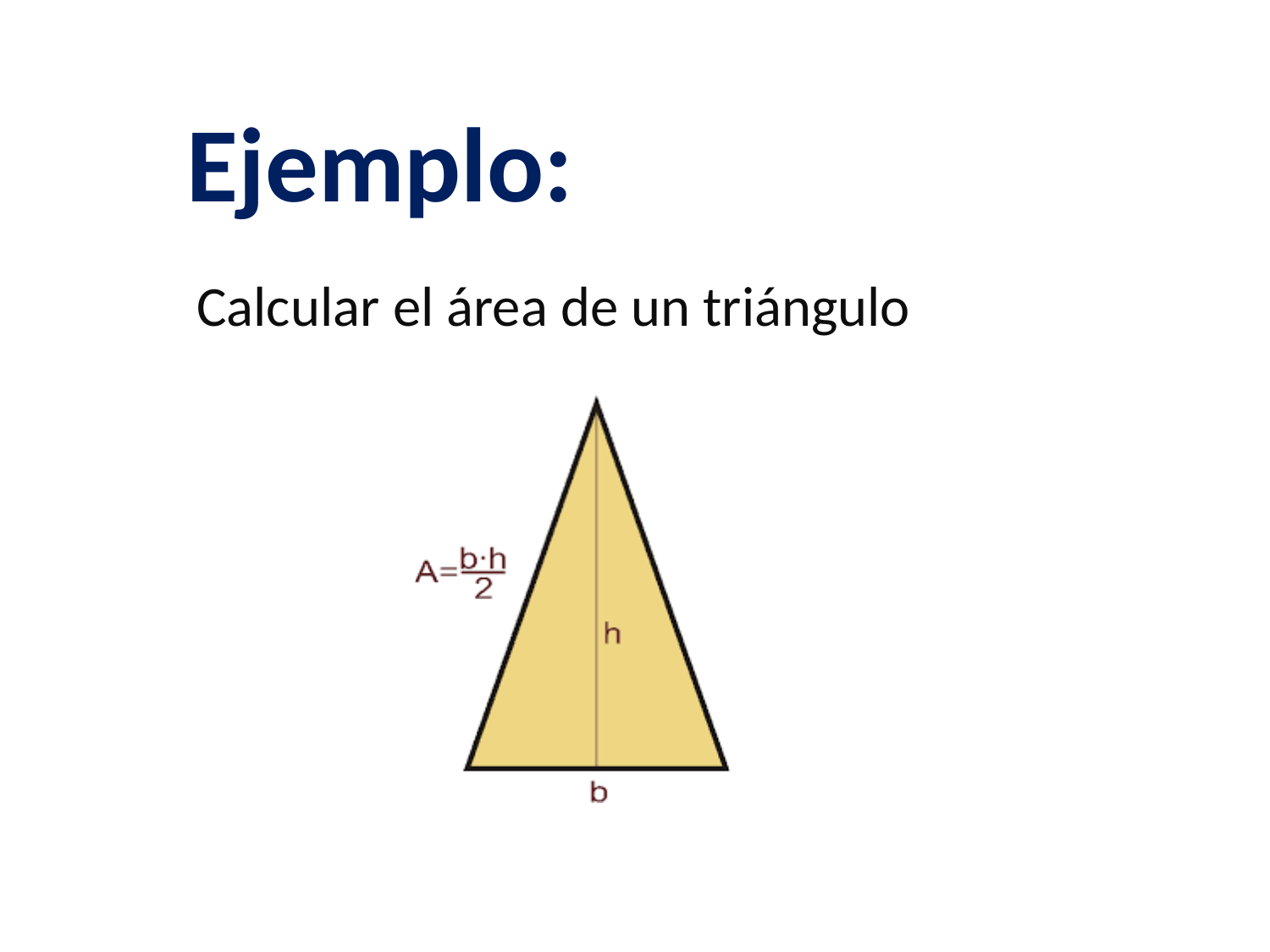

Ejemplo:
Calcular el área de un triángulo

11